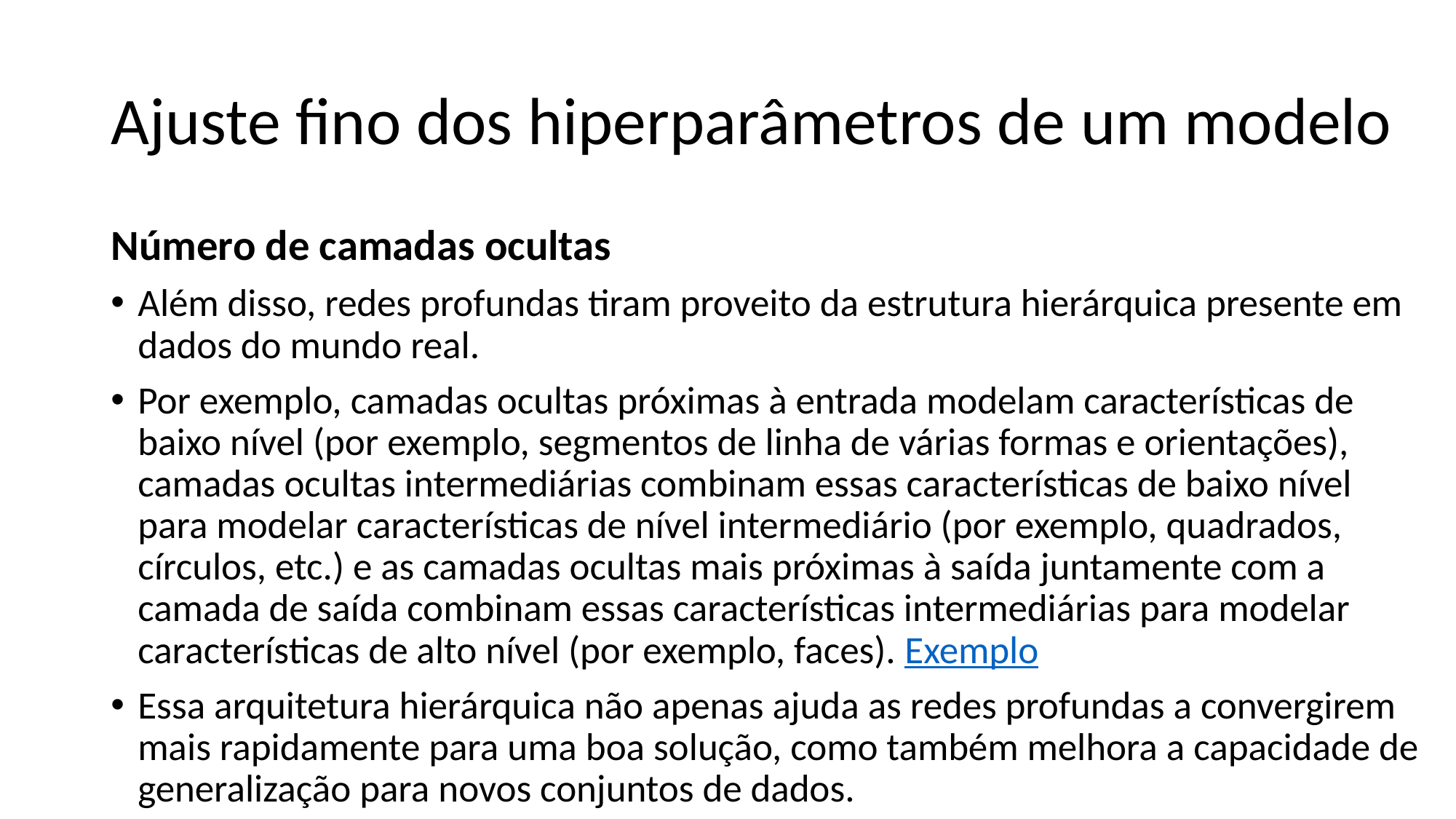

# Ajuste fino dos hiperparâmetros de um modelo
Número de camadas ocultas
Além disso, redes profundas tiram proveito da estrutura hierárquica presente em dados do mundo real.
Por exemplo, camadas ocultas próximas à entrada modelam características de baixo nível (por exemplo, segmentos de linha de várias formas e orientações), camadas ocultas intermediárias combinam essas características de baixo nível para modelar características de nível intermediário (por exemplo, quadrados, círculos, etc.) e as camadas ocultas mais próximas à saída juntamente com a camada de saída combinam essas características intermediárias para modelar características de alto nível (por exemplo, faces). Exemplo
Essa arquitetura hierárquica não apenas ajuda as redes profundas a convergirem mais rapidamente para uma boa solução, como também melhora a capacidade de generalização para novos conjuntos de dados.